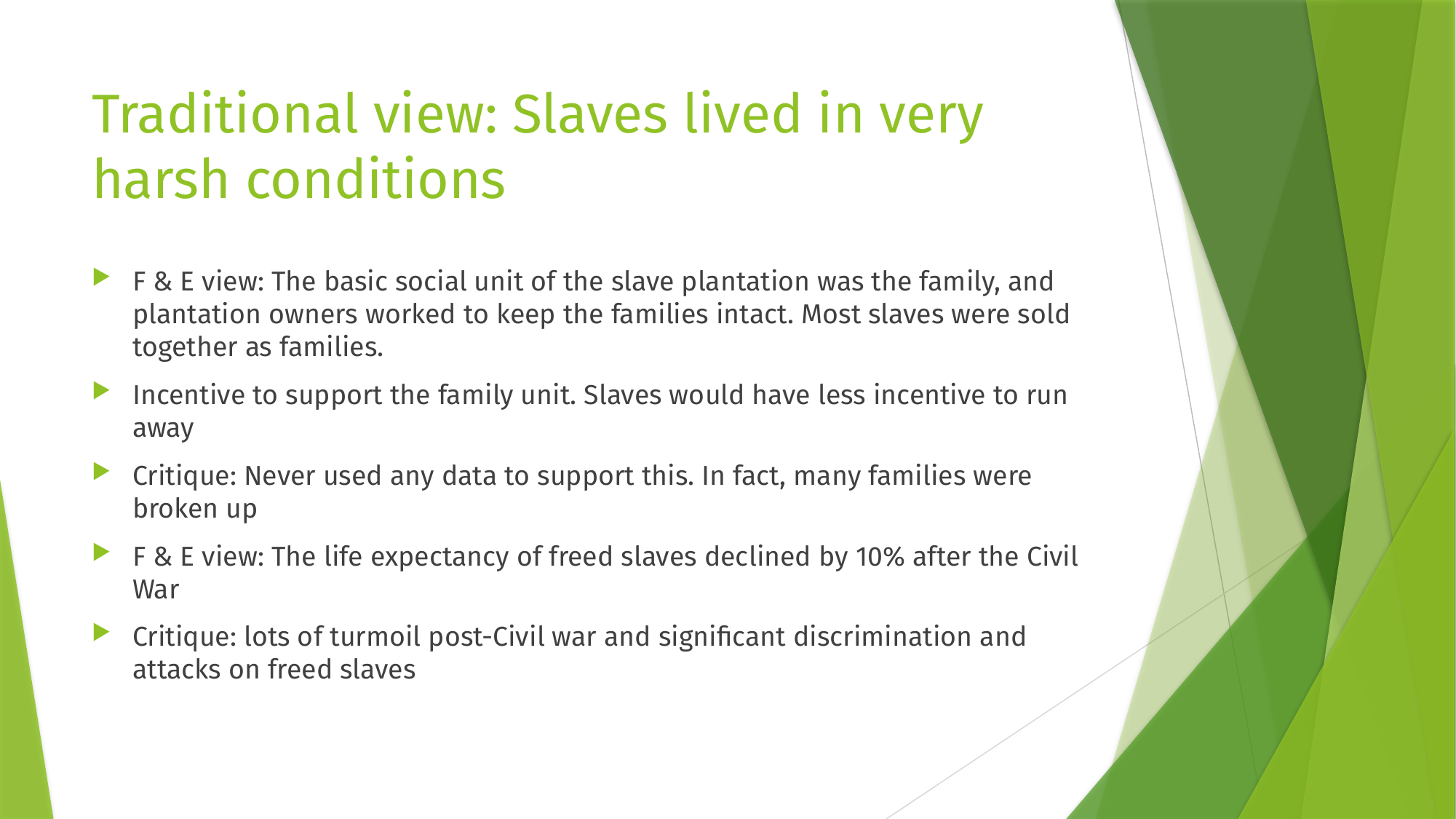

# Traditional view: Slaves lived in very harsh conditions
F & E view: The basic social unit of the slave plantation was the family, and plantation owners worked to keep the families intact. Most slaves were sold together as families.
Incentive to support the family unit. Slaves would have less incentive to run away
Critique: Never used any data to support this. In fact, many families were broken up
F & E view: The life expectancy of freed slaves declined by 10% after the Civil War
Critique: lots of turmoil post-Civil war and significant discrimination and attacks on freed slaves